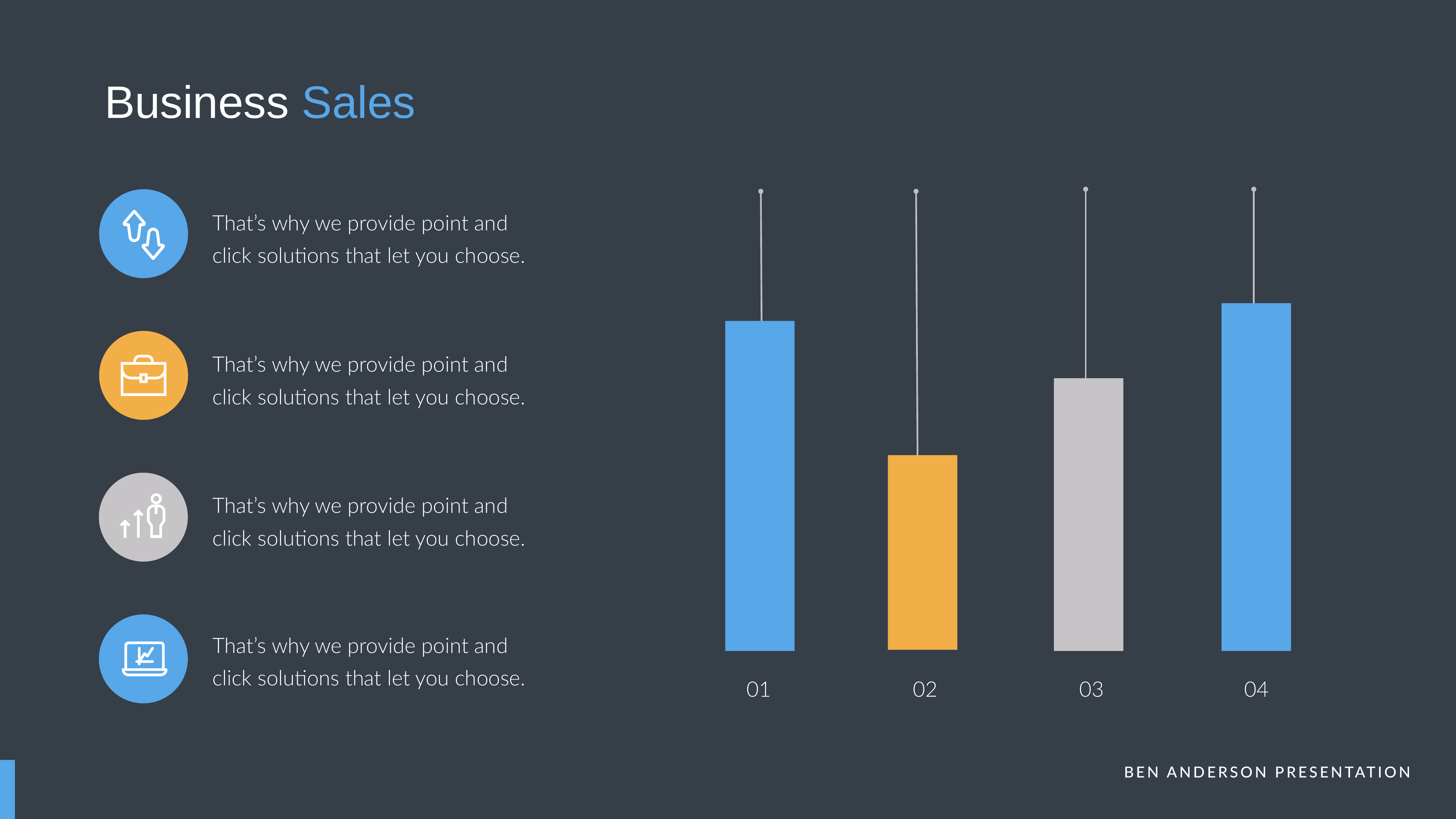

Business Sales

02
04
01
03
That’s why we provide point and click solutions that let you choose.

That’s why we provide point and click solutions that let you choose.

That’s why we provide point and click solutions that let you choose.

That’s why we provide point and click solutions that let you choose.

BEN ANDERSON PRESENTATION